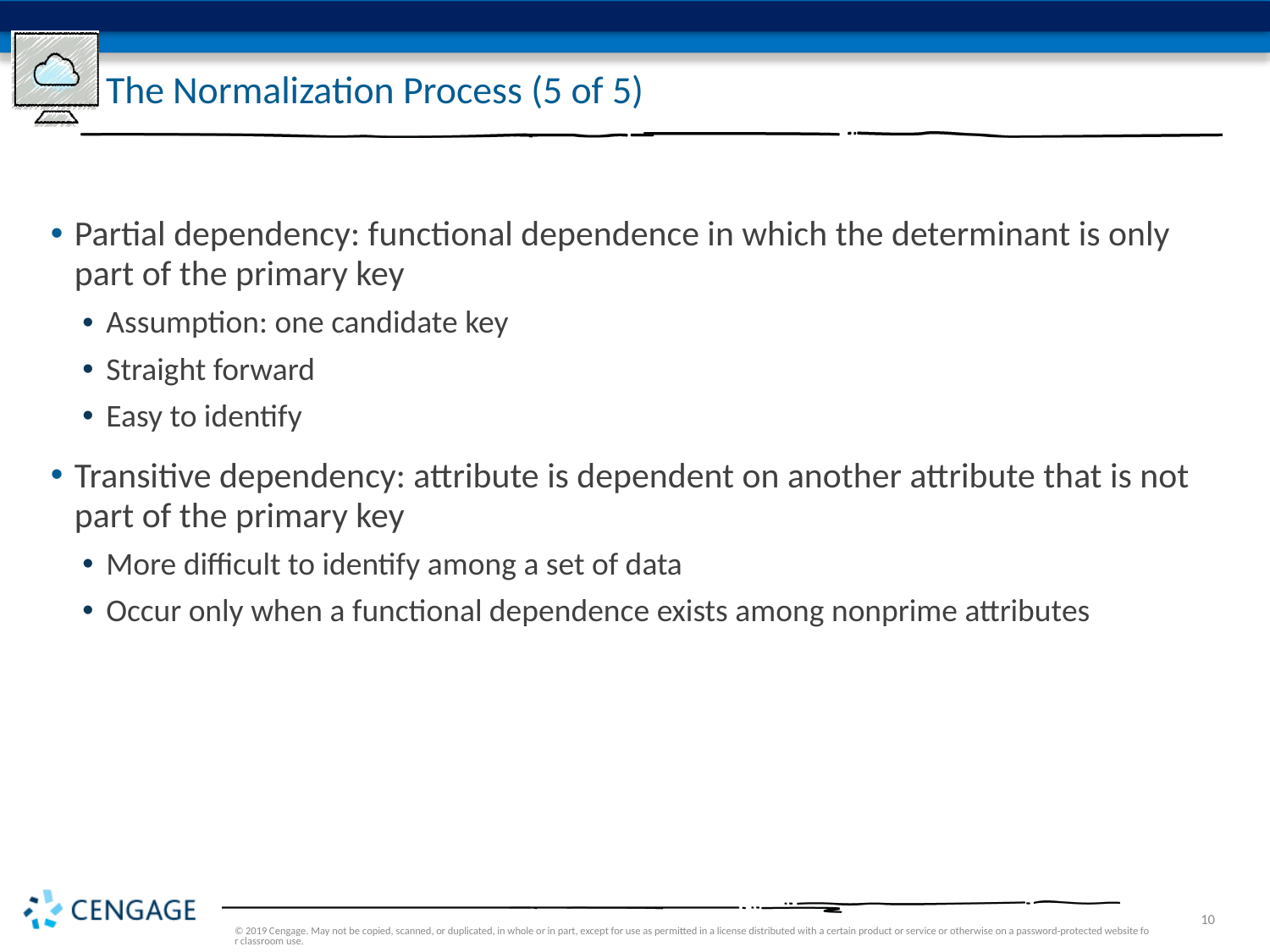

# The Normalization Process (5 of 5)
Partial dependency: functional dependence in which the determinant is only part of the primary key
Assumption: one candidate key
Straight forward
Easy to identify
Transitive dependency: attribute is dependent on another attribute that is not part of the primary key
More difficult to identify among a set of data
Occur only when a functional dependence exists among nonprime attributes
© 2019 Cengage. May not be copied, scanned, or duplicated, in whole or in part, except for use as permitted in a license distributed with a certain product or service or otherwise on a password-protected website for classroom use.